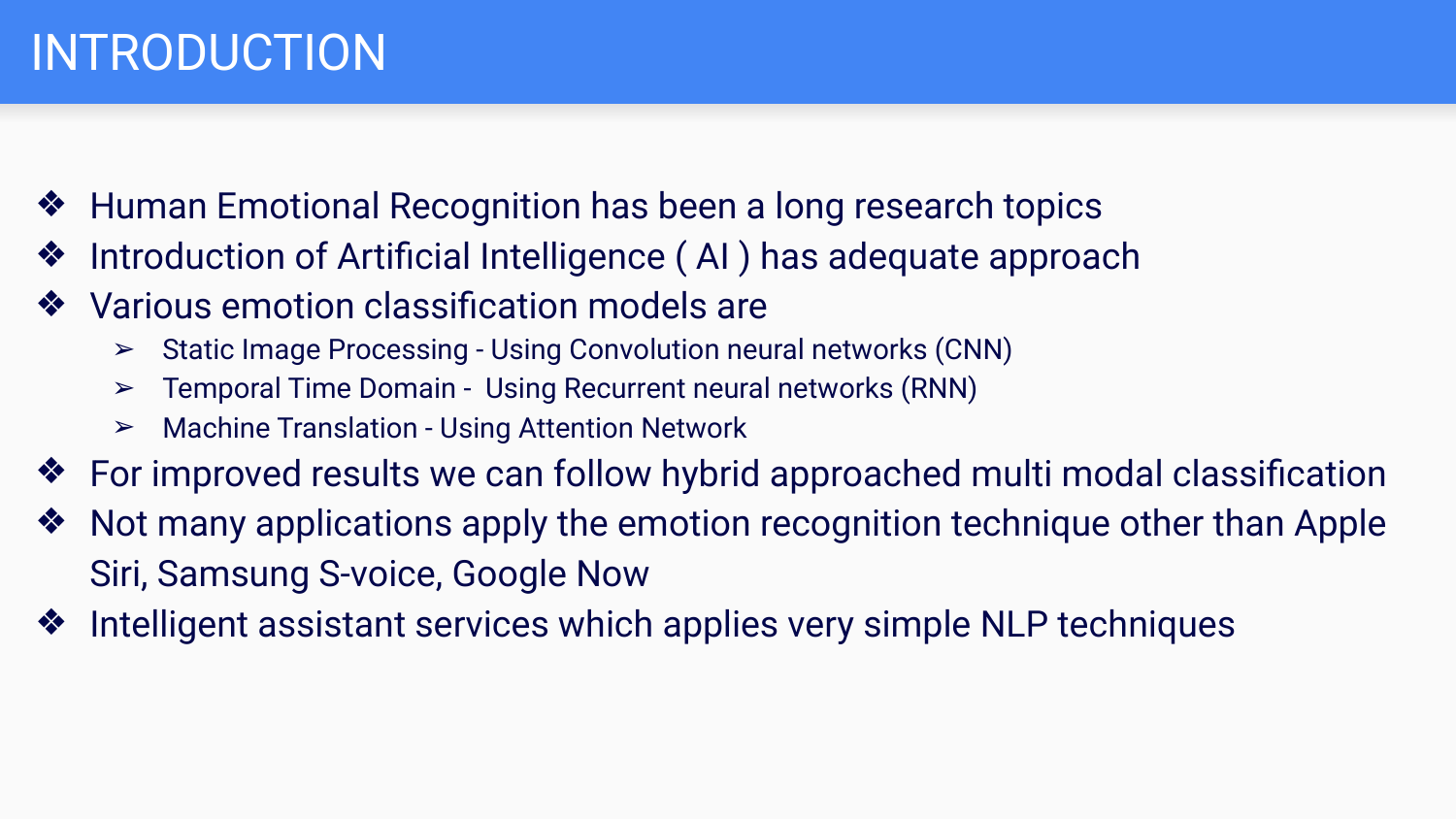

# INTRODUCTION
Human Emotional Recognition has been a long research topics
Introduction of Artificial Intelligence ( AI ) has adequate approach
Various emotion classification models are
Static Image Processing - Using Convolution neural networks (CNN)
Temporal Time Domain -  Using Recurrent neural networks (RNN)
Machine Translation - Using Attention Network
For improved results we can follow hybrid approached multi modal classification
Not many applications apply the emotion recognition technique other than Apple Siri, Samsung S-voice, Google Now
Intelligent assistant services which applies very simple NLP techniques